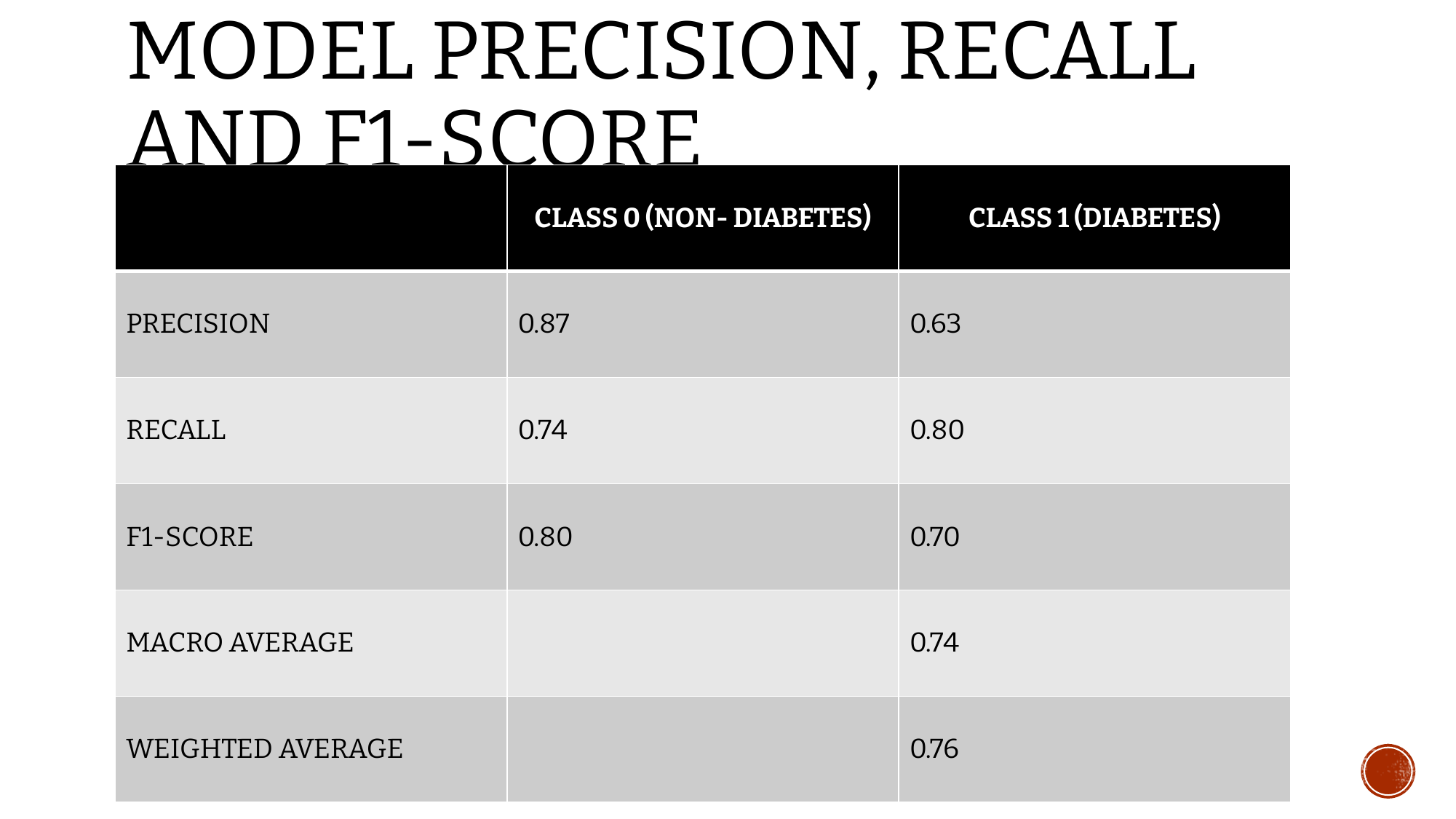

# MODEL PRECISION, RECALL and F1-SCORE
|  | CLASS 0 (NON- DIABETES) | CLASS 1 (DIABETES) |
| --- | --- | --- |
| PRECISION | 0.87 | 0.63 |
| RECALL | 0.74 | 0.80 |
| F1-SCORE | 0.80 | 0.70 |
| MACRO AVERAGE |  | 0.74 |
| WEIGHTED AVERAGE |  | 0.76 |